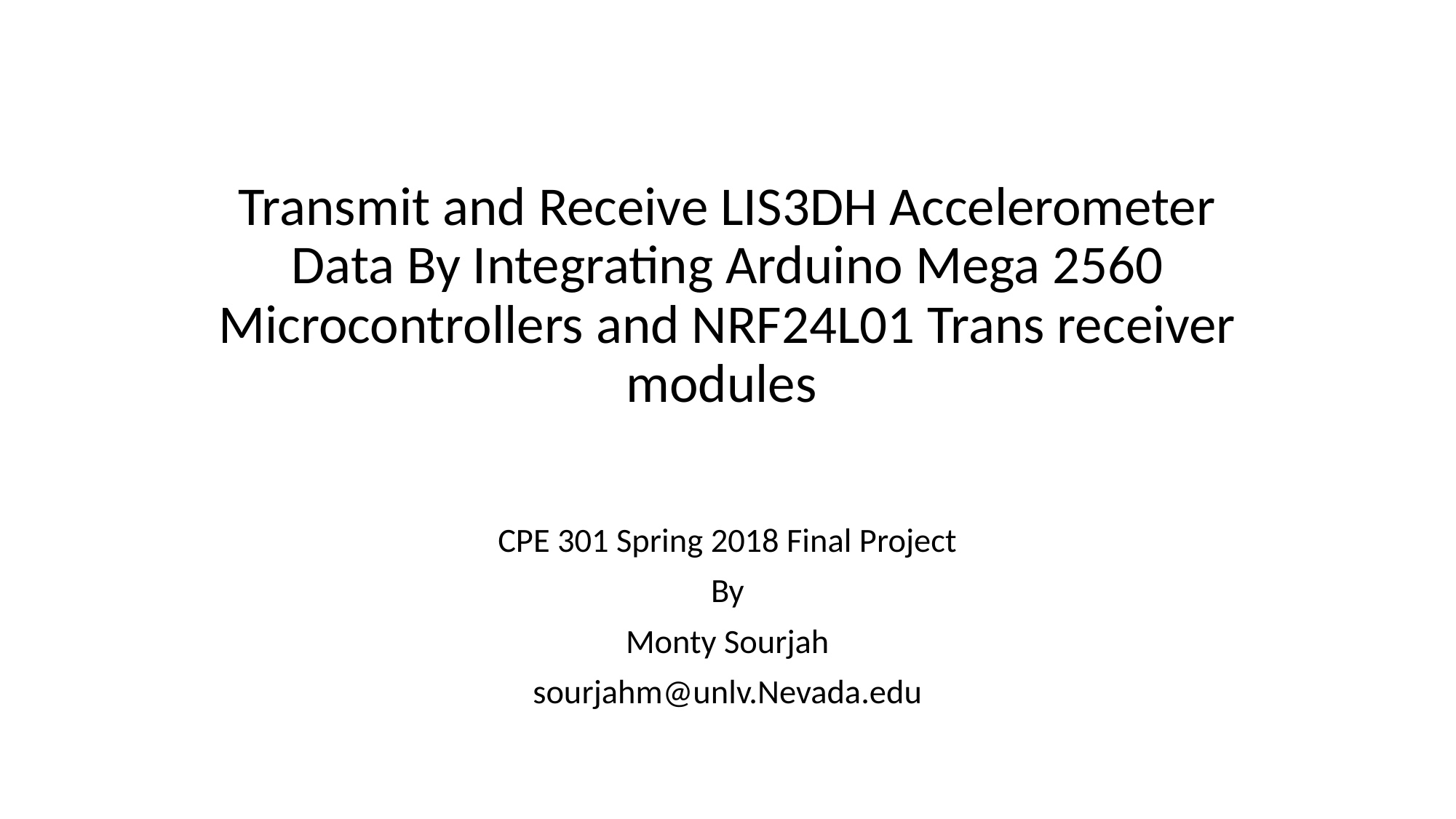

# Transmit and Receive LIS3DH Accelerometer Data By Integrating Arduino Mega 2560 Microcontrollers and NRF24L01 Trans receiver modules
CPE 301 Spring 2018 Final Project
By
Monty Sourjah
sourjahm@unlv.Nevada.edu